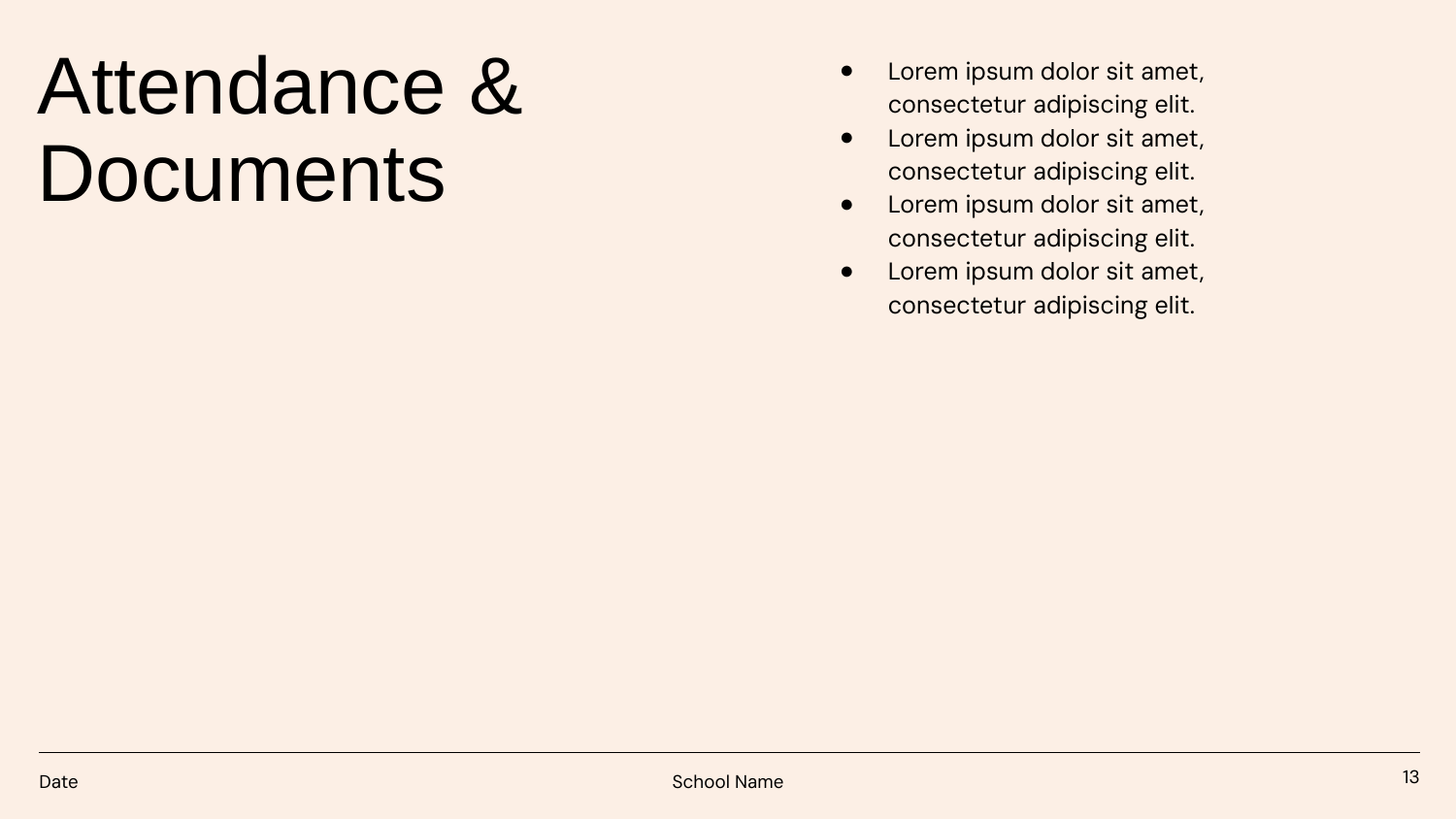

# Attendance & Documents

Lorem ipsum dolor sit amet, consectetur adipiscing elit.
Lorem ipsum dolor sit amet, consectetur adipiscing elit.
Lorem ipsum dolor sit amet, consectetur adipiscing elit.
Lorem ipsum dolor sit amet, consectetur adipiscing elit.
Date
School Name
13